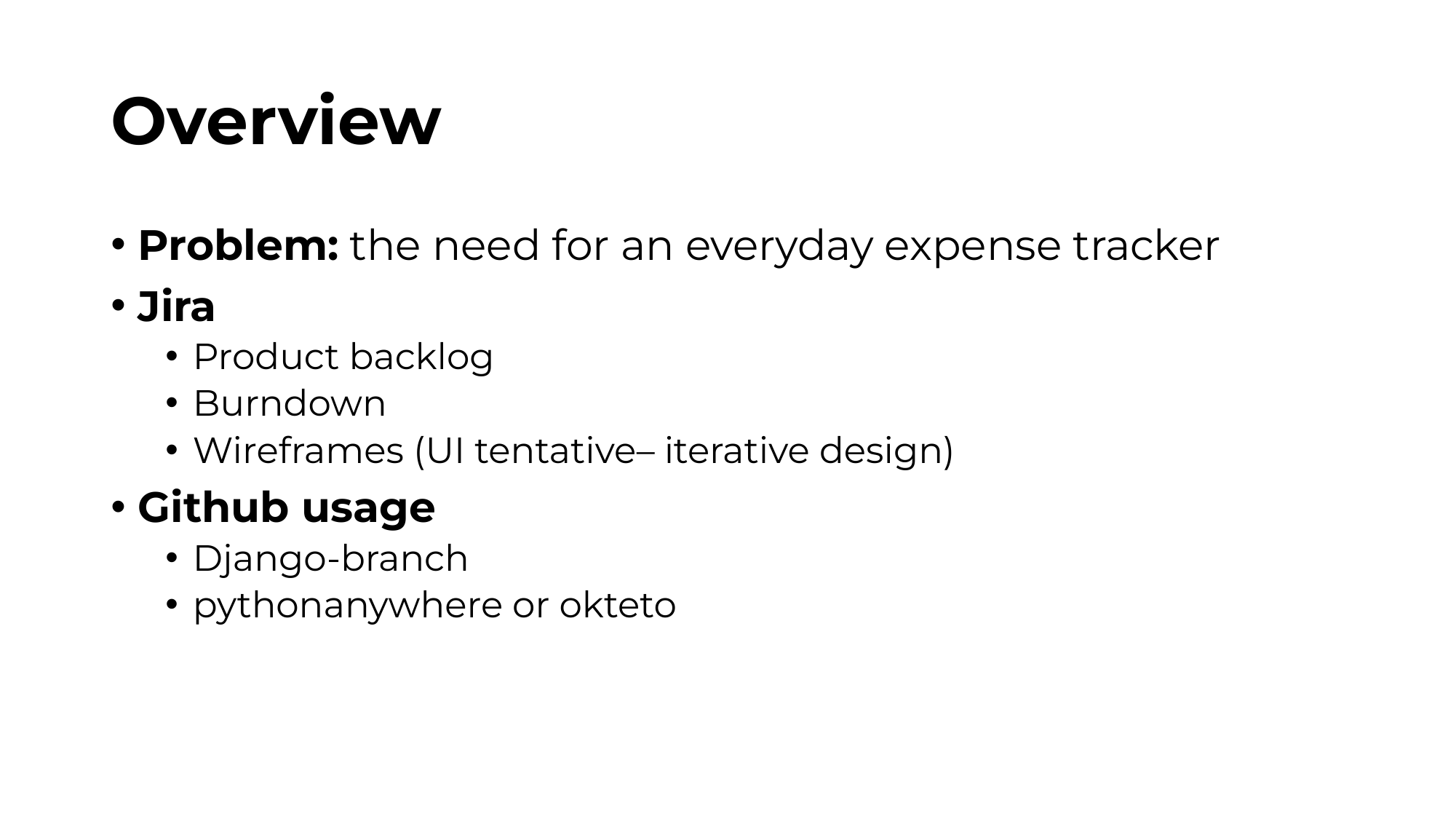

# Overview
Problem: the need for an everyday expense tracker
Jira
Product backlog
Burndown
Wireframes (UI tentative– iterative design)
Github usage
Django-branch
pythonanywhere or okteto